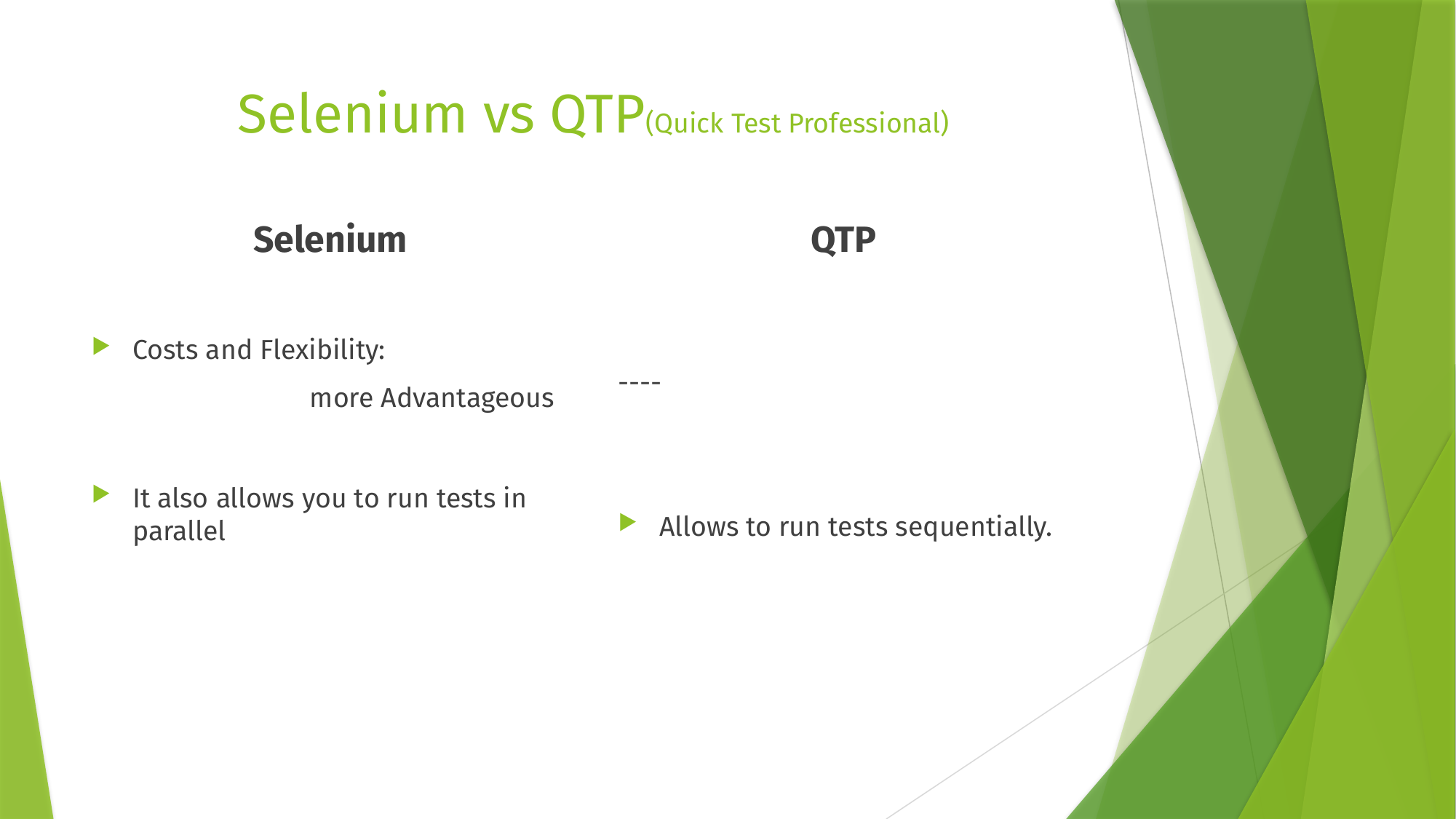

# Selenium vs QTP(Quick Test Professional)
Selenium
QTP
Costs and Flexibility:
		more Advantageous

It also allows you to run tests in parallel
				----

Allows to run tests sequentially.